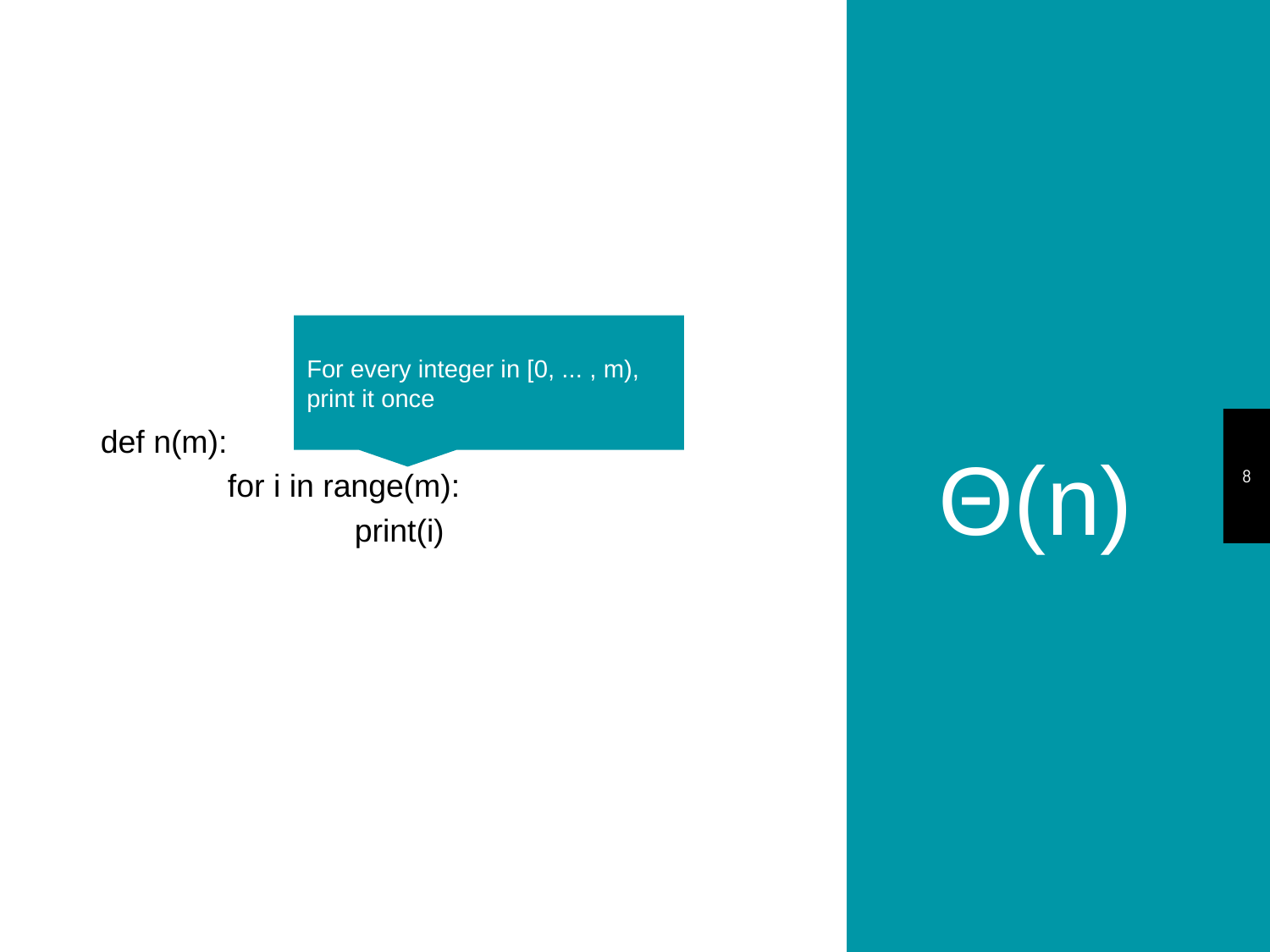

For every integer in [0, ... , m), print it once
Θ(n)
def n(m):
	for i in range(m):
		print(i)

8